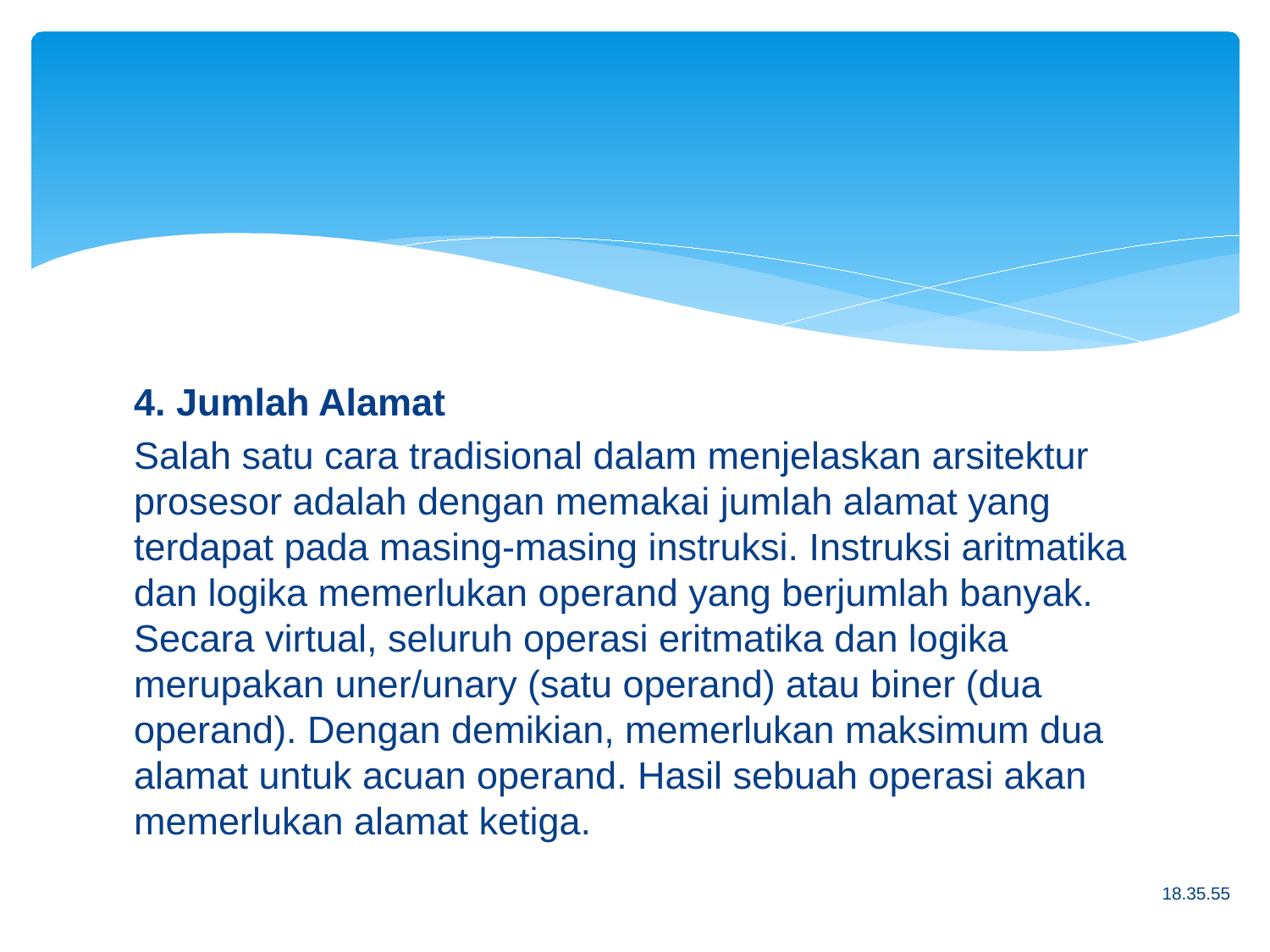

#
4. Jumlah Alamat
Salah satu cara tradisional dalam menjelaskan arsitektur prosesor adalah dengan memakai jumlah alamat yang terdapat pada masing-masing instruksi. Instruksi aritmatika dan logika memerlukan operand yang berjumlah banyak. Secara virtual, seluruh operasi eritmatika dan logika merupakan uner/unary (satu operand) atau biner (dua operand). Dengan demikian, memerlukan maksimum dua alamat untuk acuan operand. Hasil sebuah operasi akan memerlukan alamat ketiga.
18.35.55